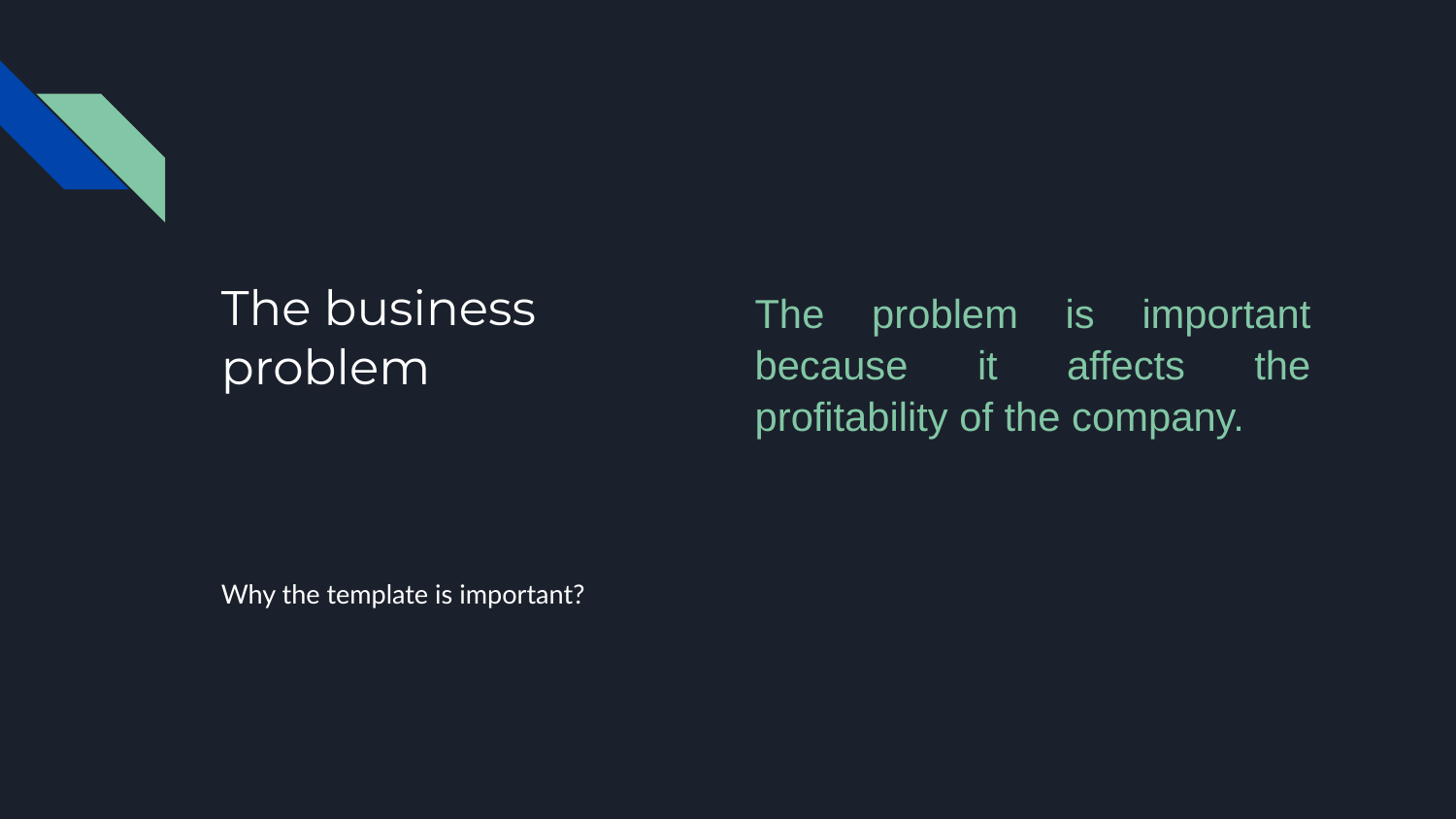

# The business problem
The problem is important because it affects the profitability of the company.
Why the template is important?